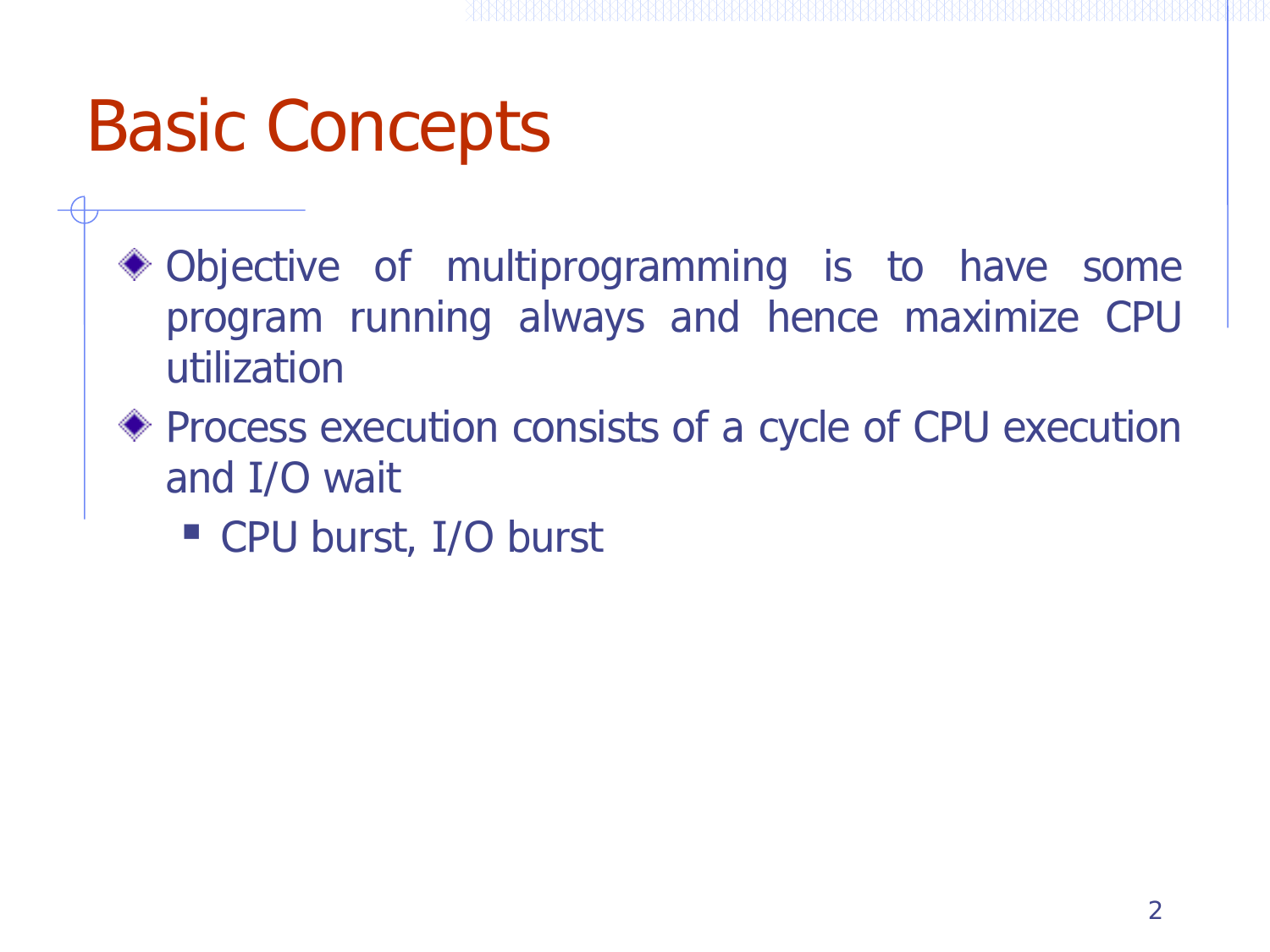

# Basic Concepts
Objective of multiprogramming is to have some program running always and hence maximize CPU utilization
Process execution consists of a cycle of CPU execution and I/O wait
CPU burst, I/O burst

2